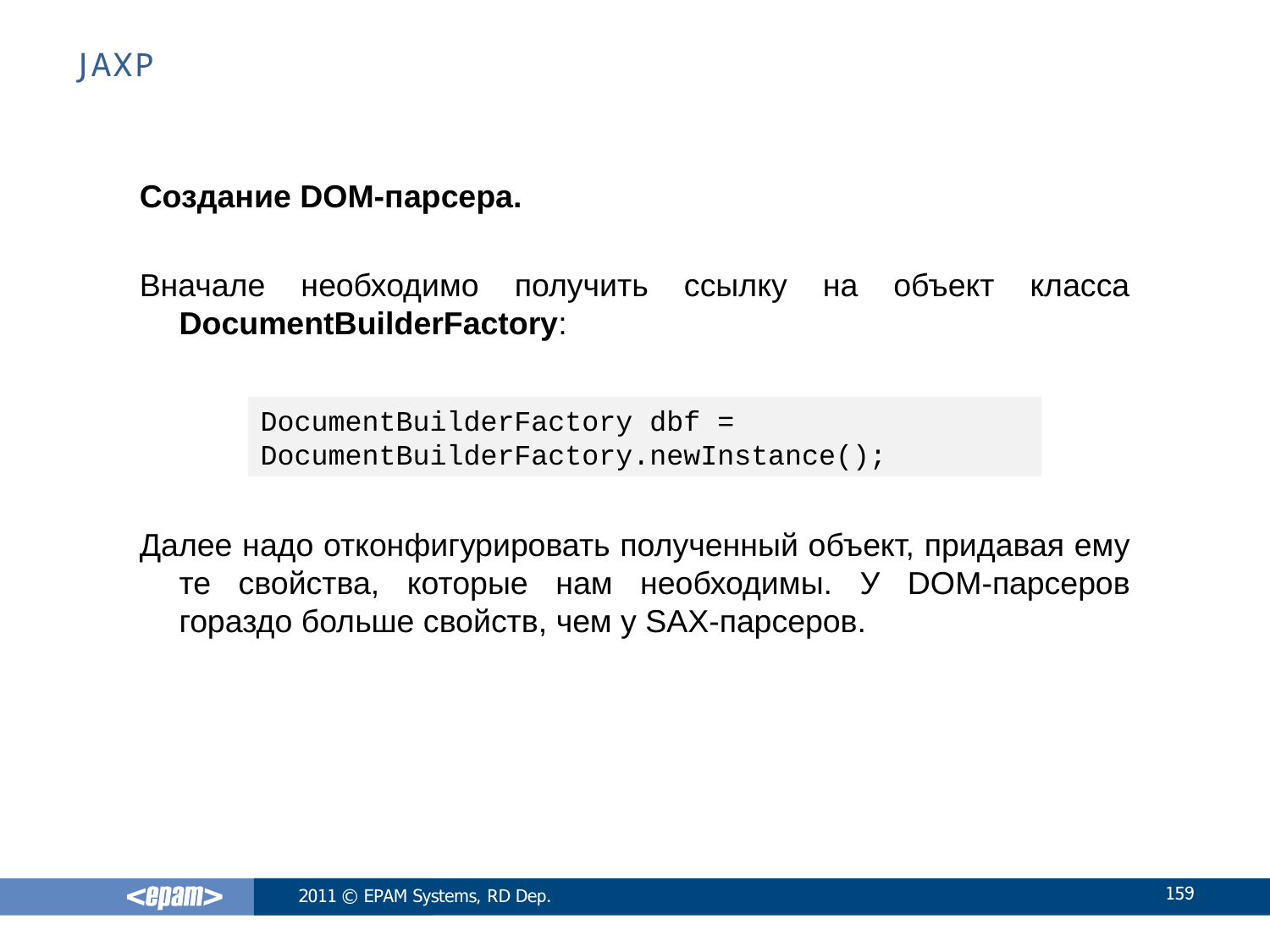

# JAXP
Создание DOM-парсера.

Вначале необходимо получить ссылку на объект класса DocumentBuilderFactory:

Далее надо отконфигурировать полученный объект, придавая ему те свойства, которые нам необходимы. У DOM-парсеров гораздо больше свойств, чем у SAX-парсеров.
DocumentBuilderFactory dbf = 		DocumentBuilderFactory.newInstance();
159
2011 © EPAM Systems, RD Dep.